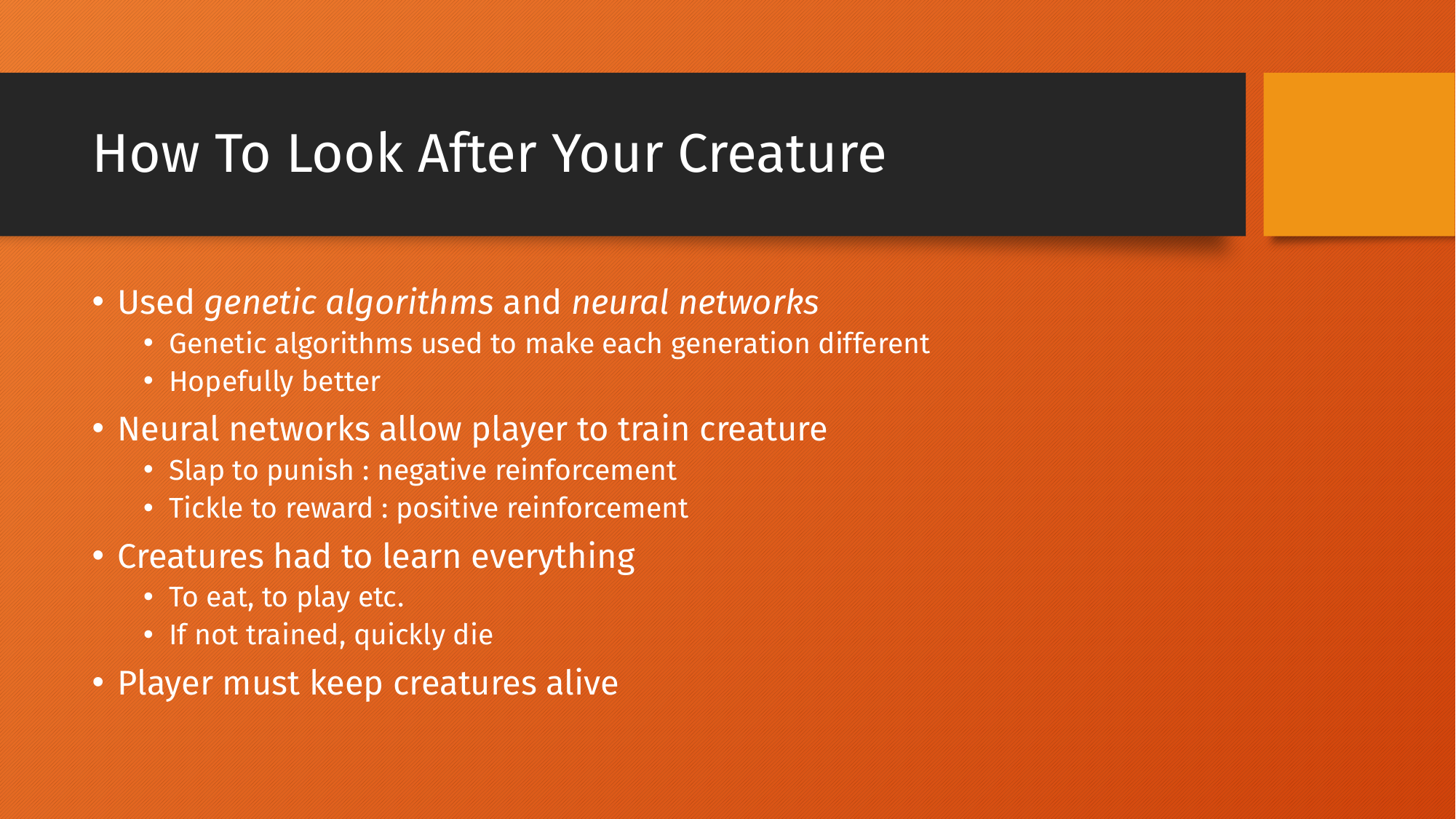

# How To Look After Your Creature
Used genetic algorithms and neural networks
Genetic algorithms used to make each generation different
Hopefully better
Neural networks allow player to train creature
Slap to punish : negative reinforcement
Tickle to reward : positive reinforcement
Creatures had to learn everything
To eat, to play etc.
If not trained, quickly die
Player must keep creatures alive